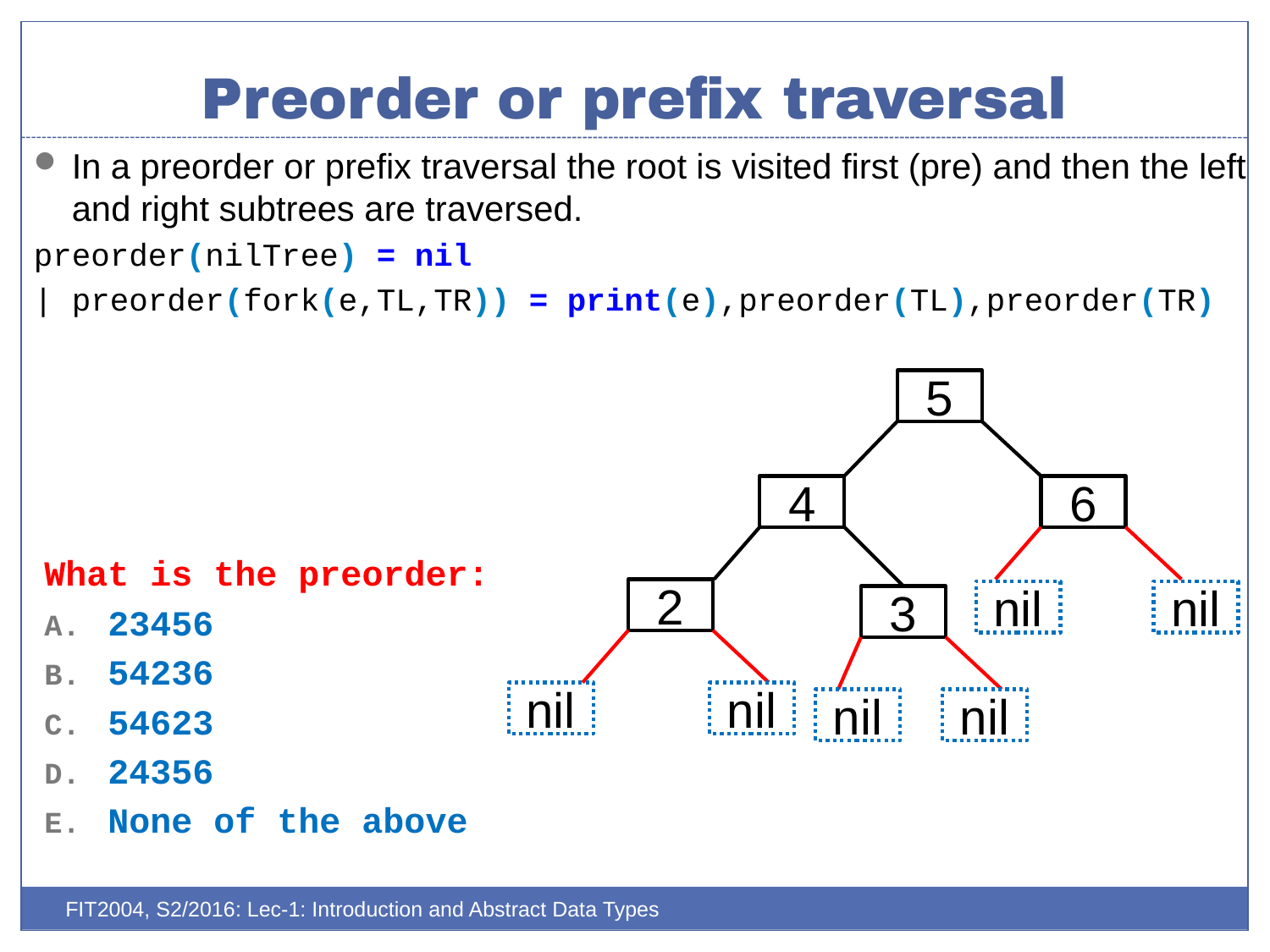

# Preorder or prefix traversal
In a preorder or prefix traversal the root is visited first (pre) and then the left and right subtrees are traversed.
preorder(nilTree) = nil
| preorder(fork(e,TL,TR)) = print(e),preorder(TL),preorder(TR)
5
4
6
What is the preorder:
23456
54236
54623
24356
None of the above
2
nil
nil
3
nil
nil
nil
nil
FIT2004, S2/2016: Lec-1: Introduction and Abstract Data Types